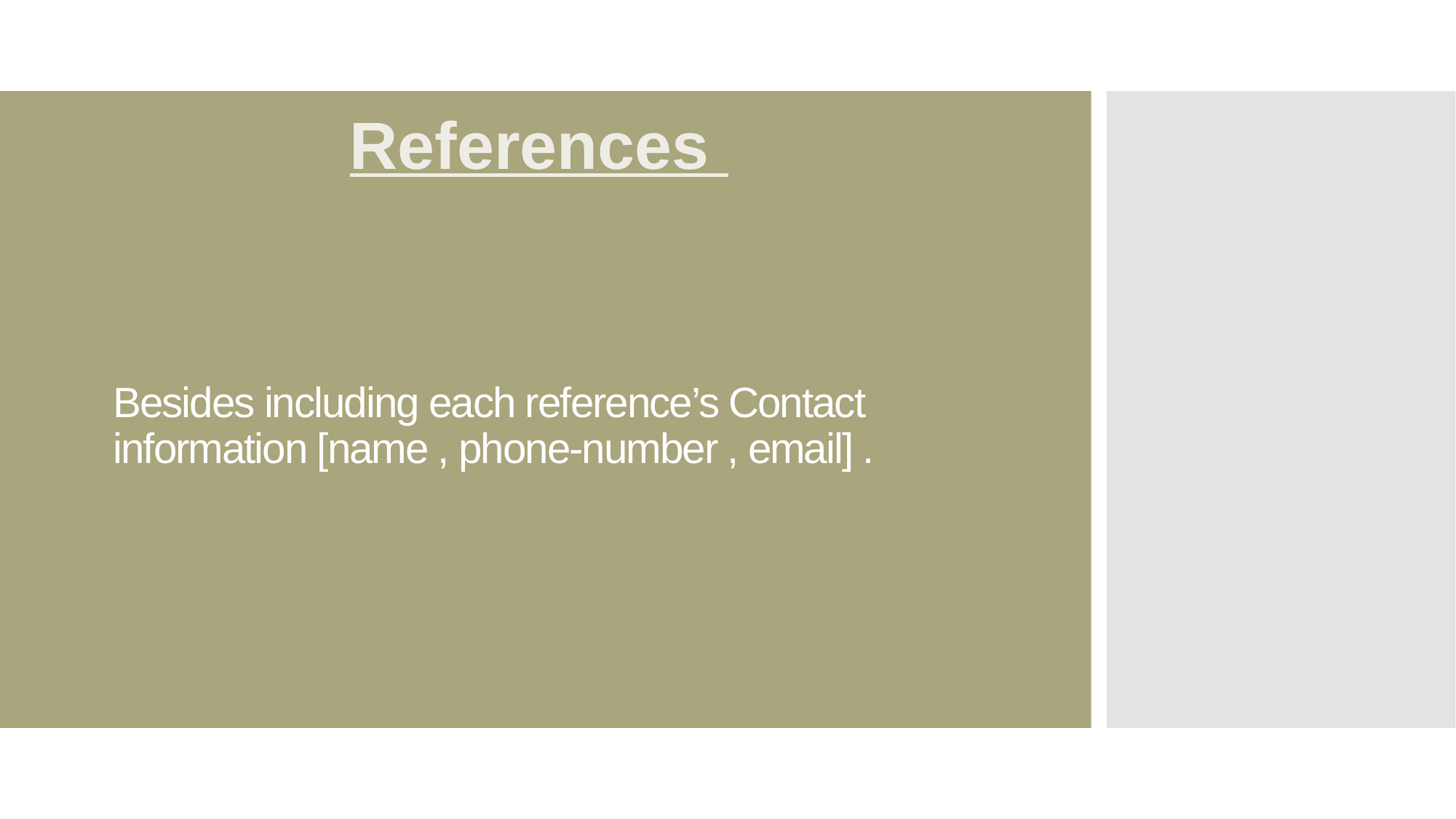

References
# Besides including each reference’s Contact information [name , phone-number , email] .